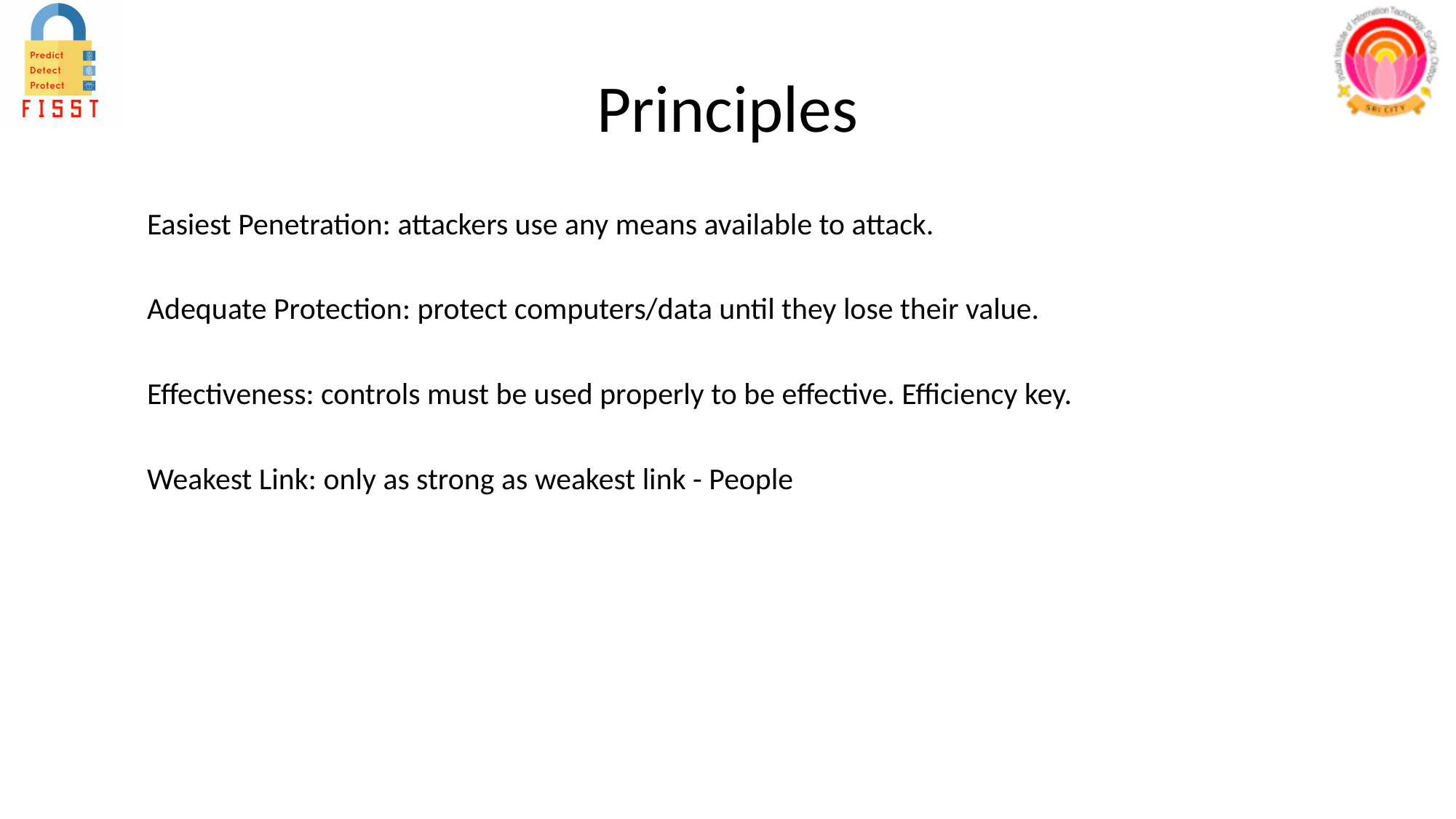

# Principles
Easiest Penetration: attackers use any means available to attack.

Adequate Protection: protect computers/data until they lose their value.

Effectiveness: controls must be used properly to be effective. Efficiency key.

Weakest Link: only as strong as weakest link - People